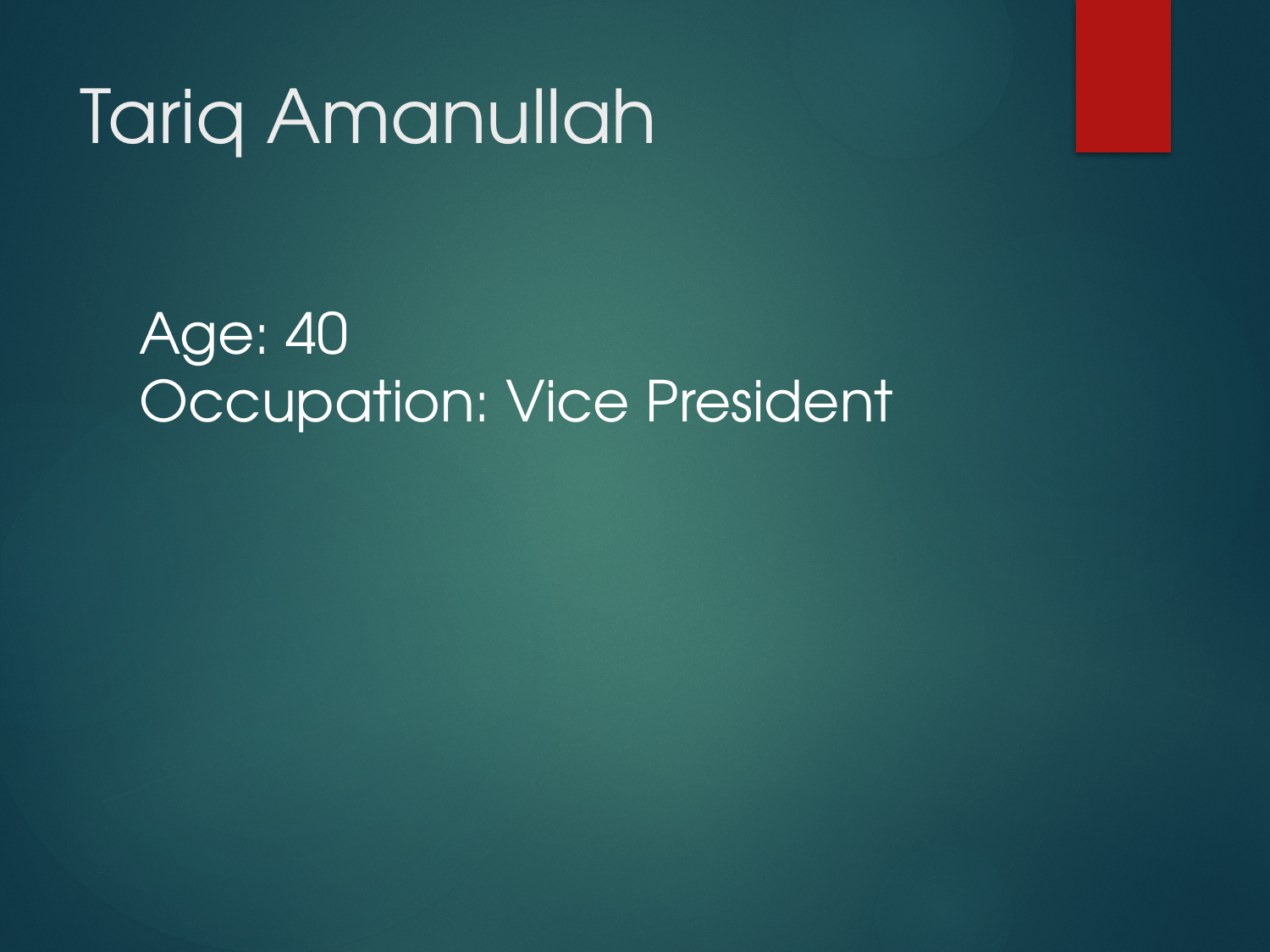

# Tariq Amanullah

Age: 40
Occupation: Vice President